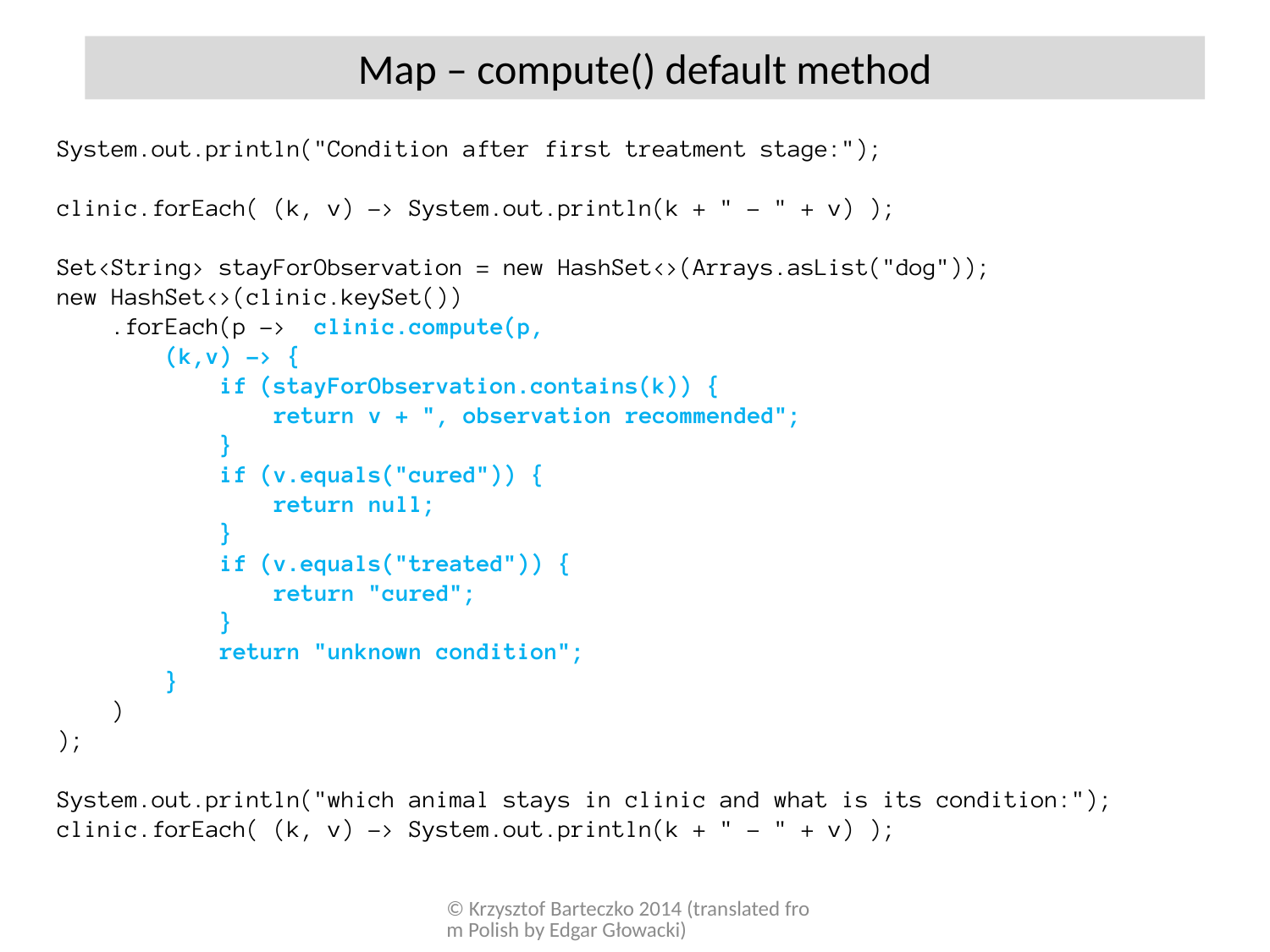

Map – compute() default method
System.out.println("Condition after first treatment stage:");

clinic.forEach( (k, v) -> System.out.println(k + " - " + v) );

Set<String> stayForObservation = new HashSet<>(Arrays.asList("dog"));
new HashSet<>(clinic.keySet())
    .forEach(p ->  clinic.compute(p,
        (k,v) -> {
            if (stayForObservation.contains(k)) {
                return v + ", observation recommended";
            }
            if (v.equals("cured")) {
                return null;
            }
            if (v.equals("treated")) {
                return "cured";
            }
            return "unknown condition";
        }
    )
);

System.out.println("which animal stays in clinic and what is its condition:");
clinic.forEach( (k, v) -> System.out.println(k + " - " + v) );
© Krzysztof Barteczko 2014 (translated from Polish by Edgar Głowacki)